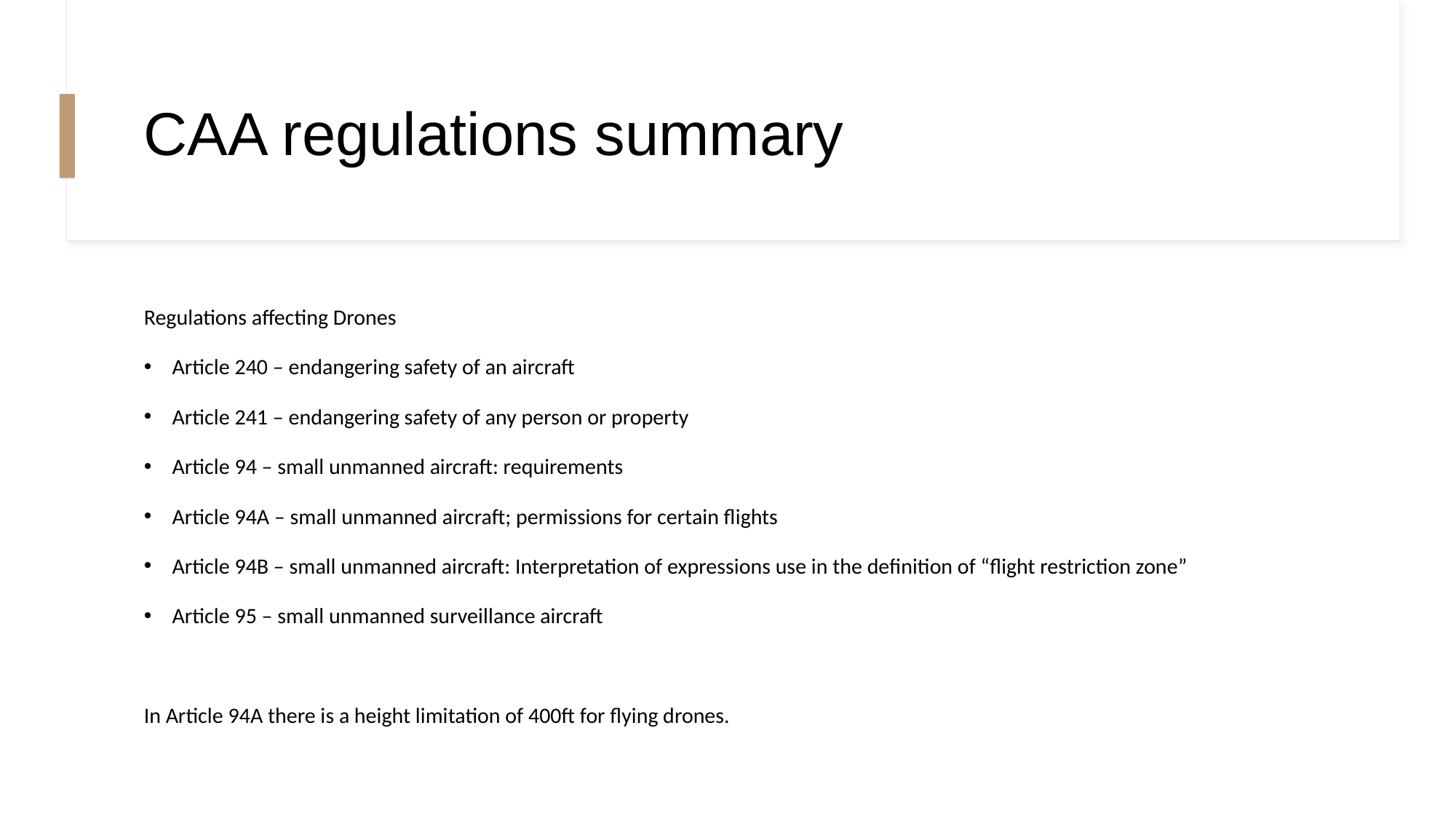

# CAA regulations summary
Regulations affecting Drones
Article 240 – endangering safety of an aircraft
Article 241 – endangering safety of any person or property
Article 94 – small unmanned aircraft: requirements
Article 94A – small unmanned aircraft; permissions for certain flights
Article 94B – small unmanned aircraft: Interpretation of expressions use in the definition of “flight restriction zone”
Article 95 – small unmanned surveillance aircraft

In Article 94A there is a height limitation of 400ft for flying drones.